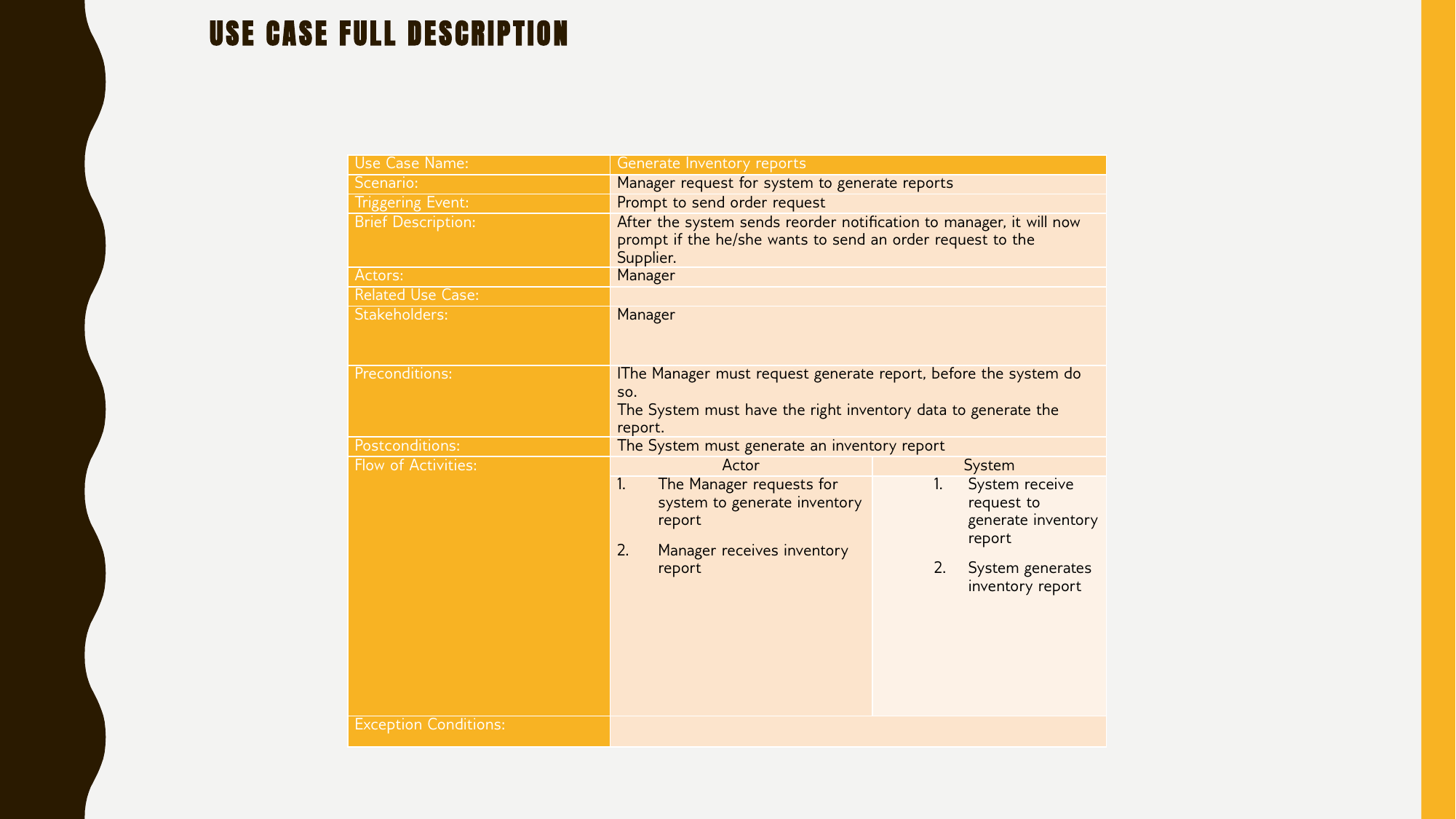

# Use Case Full Description
| Use Case Name: | Generate Inventory reports |  |
| --- | --- | --- |
| Scenario: | Manager request for system to generate reports |  |
| Triggering Event: | Prompt to send order request |  |
| Brief Description: | After the system sends reorder notification to manager, it will now prompt if the he/she wants to send an order request to the Supplier. |  |
| Actors: | Manager |  |
| Related Use Case: |  |  |
| Stakeholders: | Manager |  |
| Preconditions: | IThe Manager must request generate report, before the system do so. The System must have the right inventory data to generate the report. |  |
| Postconditions: | The System must generate an inventory report |  |
| Flow of Activities: | Actor | System |
|  | The Manager requests for system to generate inventory report Manager receives inventory report | System receive request to generate inventory report System generates inventory report |
| Exception Conditions: |  |  |